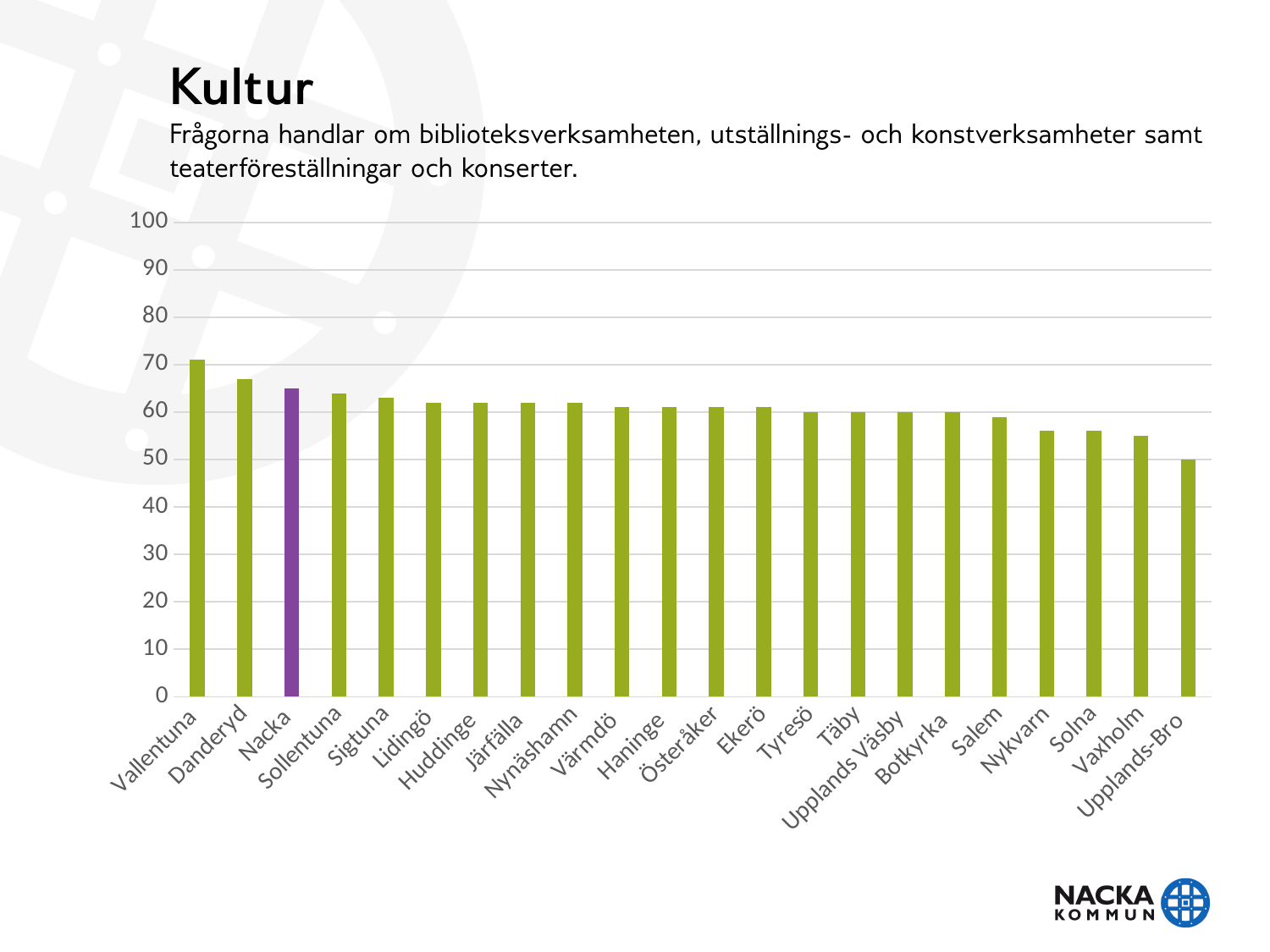

# Kultur Frågorna handlar om biblioteksverksamheten, utställnings- och konstverksamheter samt teaterföreställningar och konserter.

### Chart

| Category | Kultur |
|---|---|
| Vallentuna  | 71.0 |
| Danderyd | 67.0 |
| Nacka  | 65.0 |
| Sollentuna | 64.0 |
| Sigtuna | 63.0 |
| Lidingö  | 62.0 |
| Huddinge   | 62.0 |
| Järfälla   | 62.0 |
| Nynäshamn | 62.0 |
| Värmdö   | 61.0 |
| Haninge   | 61.0 |
| Österåker | 61.0 |
| Ekerö | 61.0 |
| Tyresö | 60.0 |
| Täby | 60.0 |
| Upplands Väsby  | 60.0 |
| Botkyrka   | 60.0 |
| Salem | 59.0 |
| Nykvarn | 56.0 |
| Solna | 56.0 |
| Vaxholm | 55.0 |
| Upplands-Bro   | 50.0 |